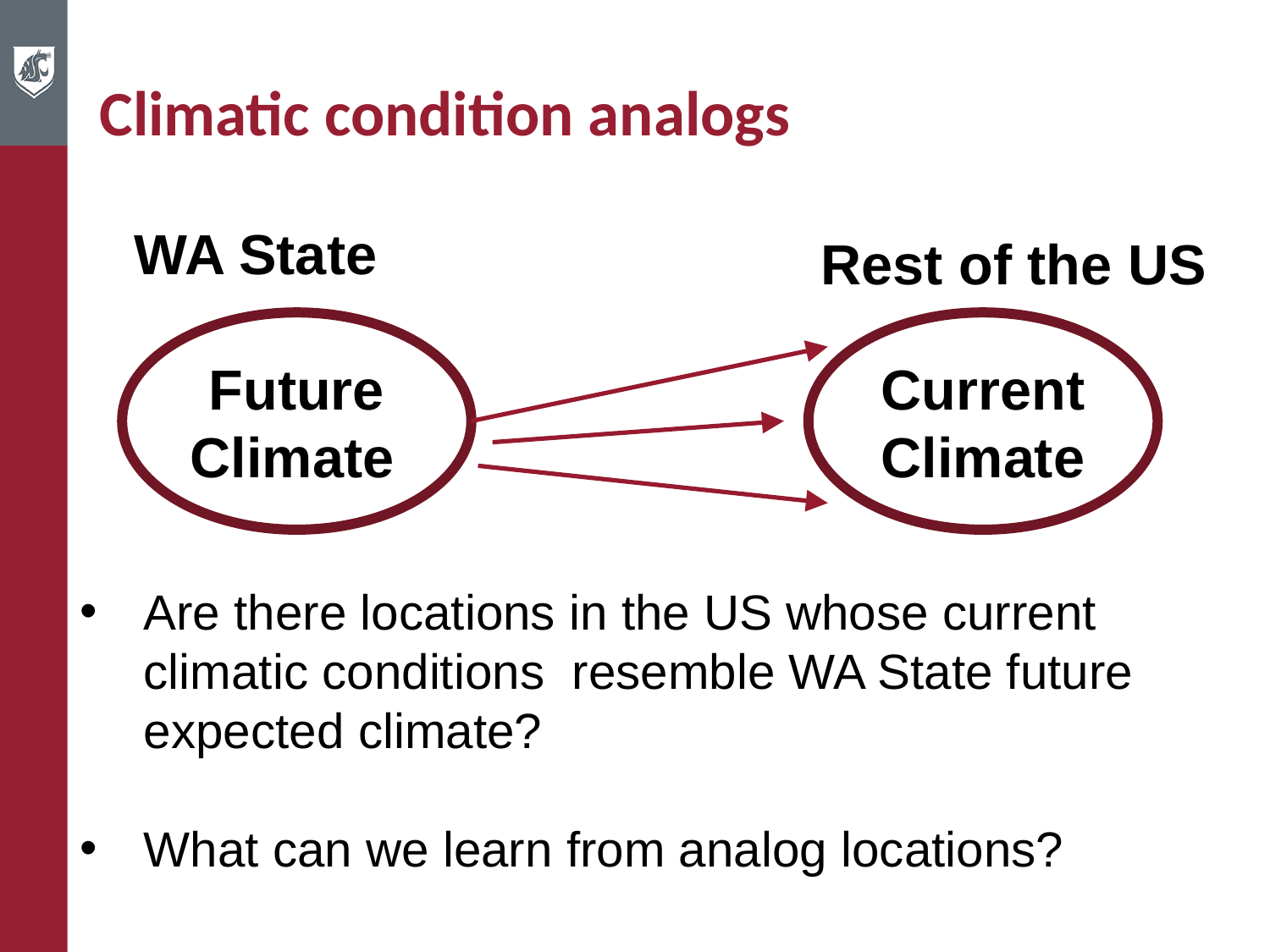

Climatic condition analogs
WA State
Rest of the US
Location of Interest
Future Climate
Current Climate
Are there locations in the US whose current climatic conditions  resemble WA State future expected climate?

What can we learn from analog locations?